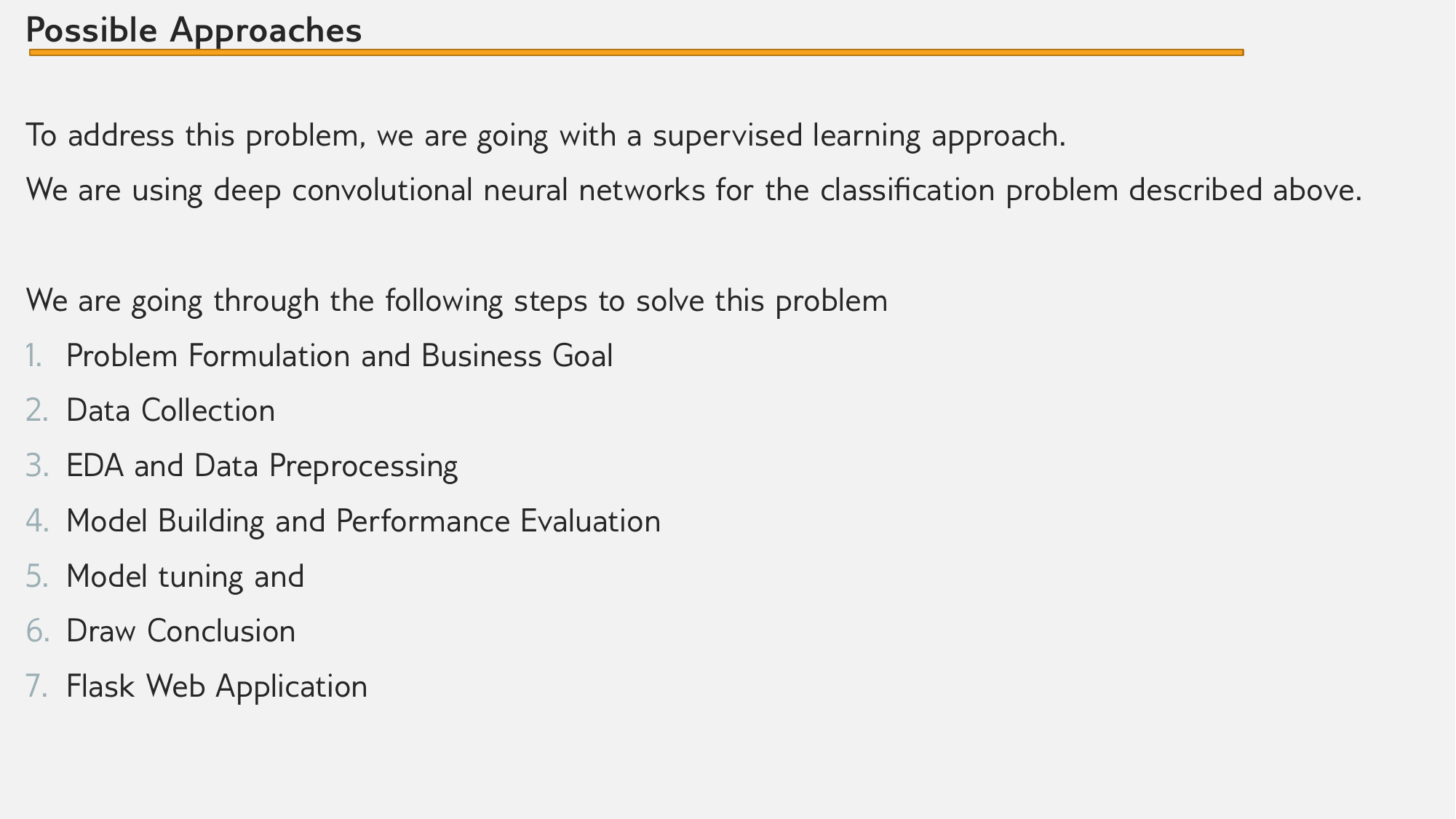

Possible Approaches

To address this problem, we are going with a supervised learning approach.
We are using deep convolutional neural networks for the classification problem described above.

We are going through the following steps to solve this problem
Problem Formulation and Business Goal
Data Collection
EDA and Data Preprocessing
Model Building and Performance Evaluation
Model tuning and
Draw Conclusion
Flask Web Application